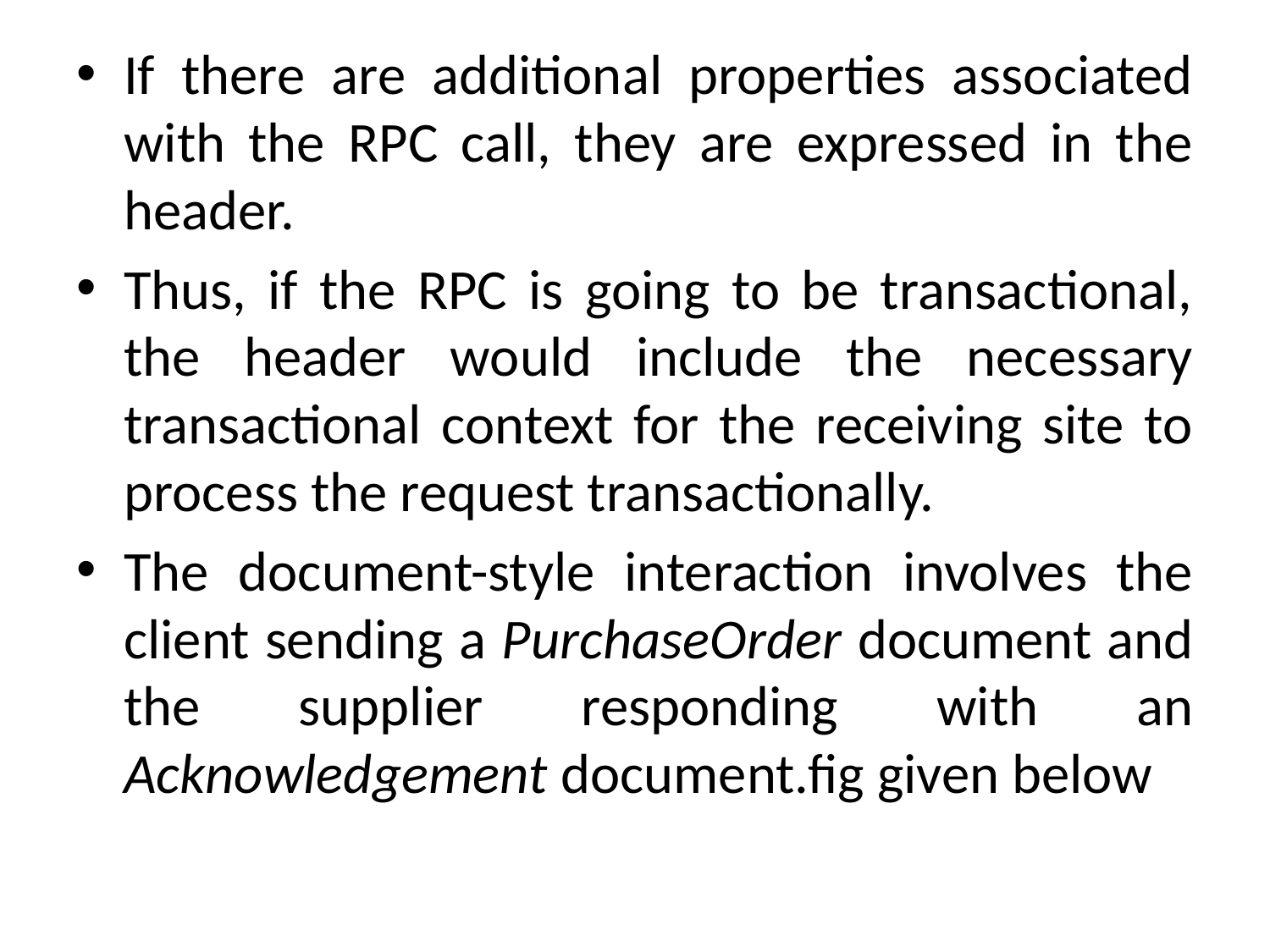

If there are additional properties associated with the RPC call, they are expressed in the header.
Thus, if the RPC is going to be transactional, the header would include the necessary transactional context for the receiving site to process the request transactionally.
The document-style interaction involves the client sending a PurchaseOrder document and the supplier responding with an Acknowledgement document.fig given below